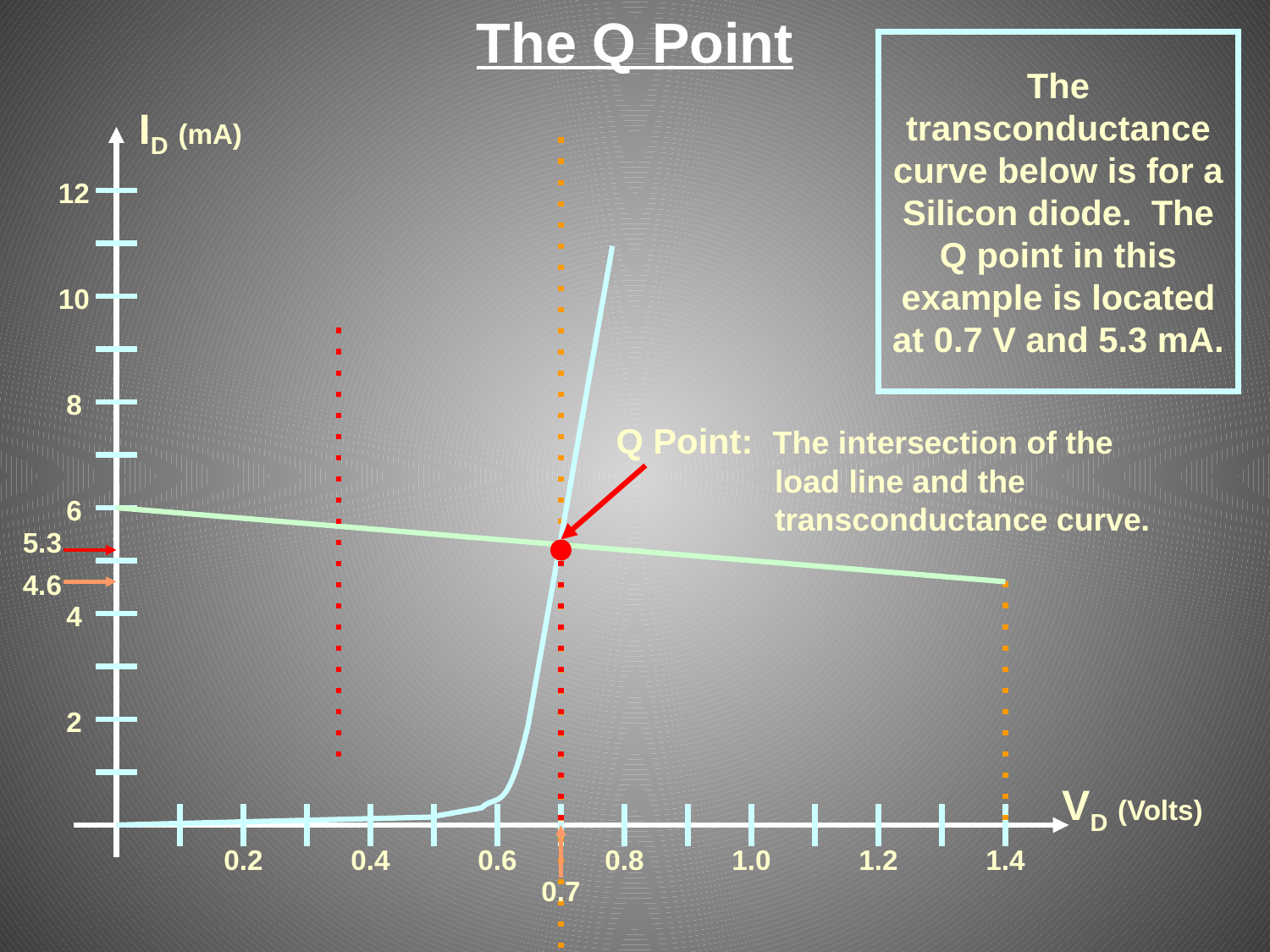

The Q Point
The transconductance curve below is for a Silicon diode.  The Q point in this example is located at 0.7 V and 5.3 mA.
ID (mA)
12

10
8
Q Point:  The intersection of the load line and the transconductance curve.
6
5.3

4.6
4
2
VD (Volts)
0.2
0.4
0.6
0.8
1.0
1.2
1.4
0.7